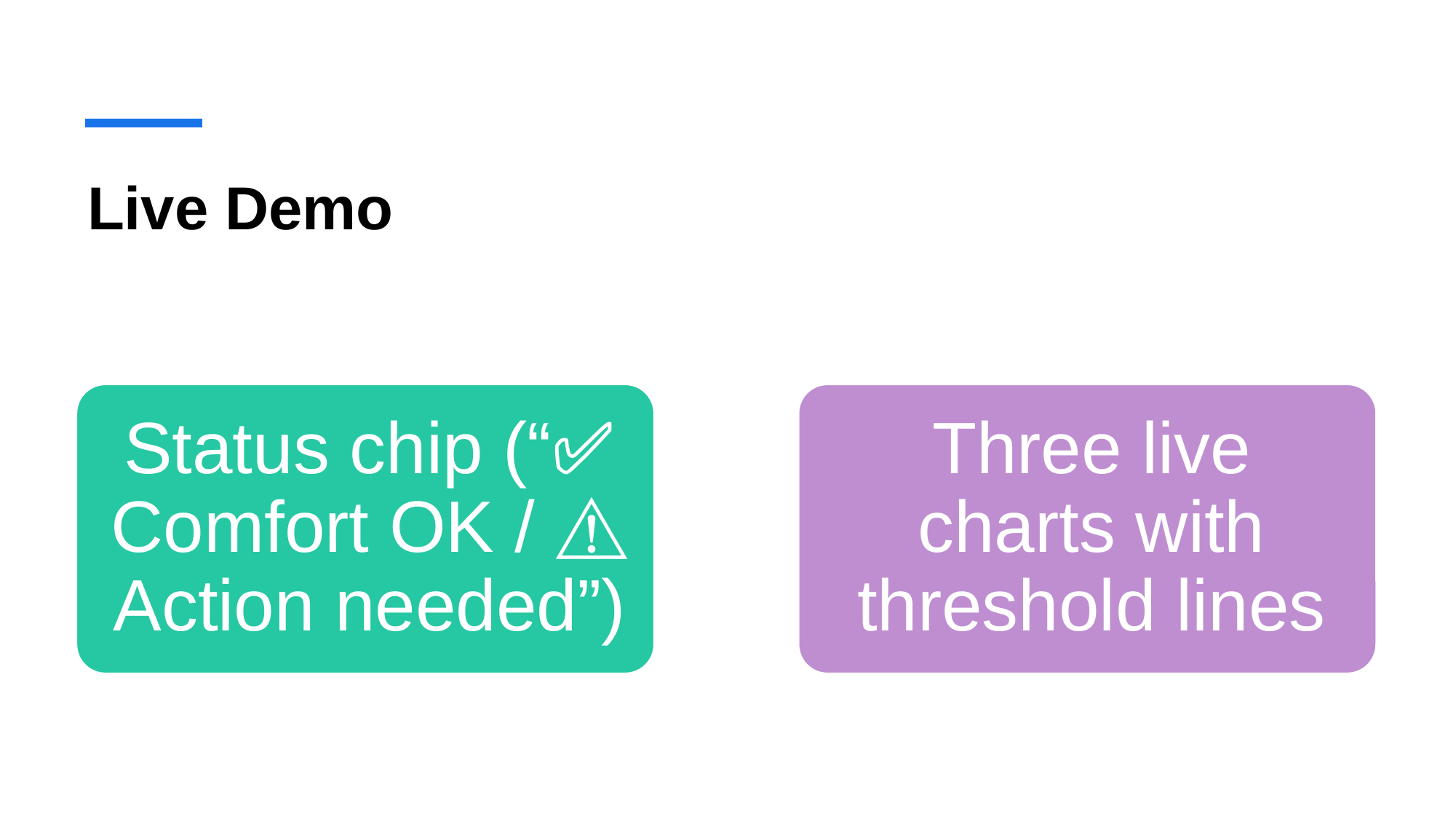

# Live Demo
Status chip (“✅ Comfort OK / ⚠️ Action needed”)
Three live charts with threshold lines